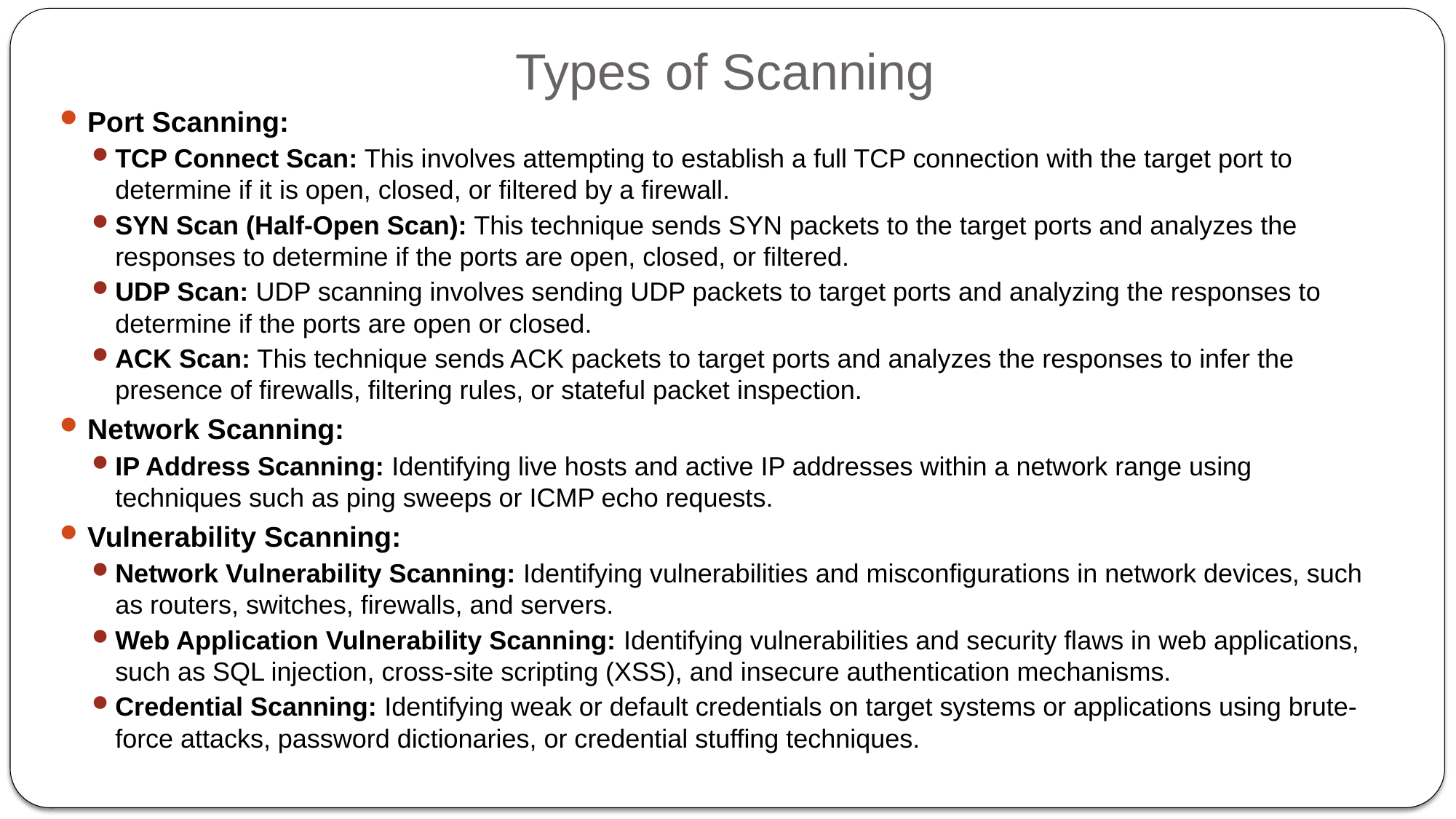

# Types of Scanning
Port Scanning:
TCP Connect Scan: This involves attempting to establish a full TCP connection with the target port to determine if it is open, closed, or filtered by a firewall.
SYN Scan (Half-Open Scan): This technique sends SYN packets to the target ports and analyzes the responses to determine if the ports are open, closed, or filtered.
UDP Scan: UDP scanning involves sending UDP packets to target ports and analyzing the responses to determine if the ports are open or closed.
ACK Scan: This technique sends ACK packets to target ports and analyzes the responses to infer the presence of firewalls, filtering rules, or stateful packet inspection.
Network Scanning:
IP Address Scanning: Identifying live hosts and active IP addresses within a network range using techniques such as ping sweeps or ICMP echo requests.
Vulnerability Scanning:
Network Vulnerability Scanning: Identifying vulnerabilities and misconfigurations in network devices, such as routers, switches, firewalls, and servers.
Web Application Vulnerability Scanning: Identifying vulnerabilities and security flaws in web applications, such as SQL injection, cross-site scripting (XSS), and insecure authentication mechanisms.
Credential Scanning: Identifying weak or default credentials on target systems or applications using brute-force attacks, password dictionaries, or credential stuffing techniques.